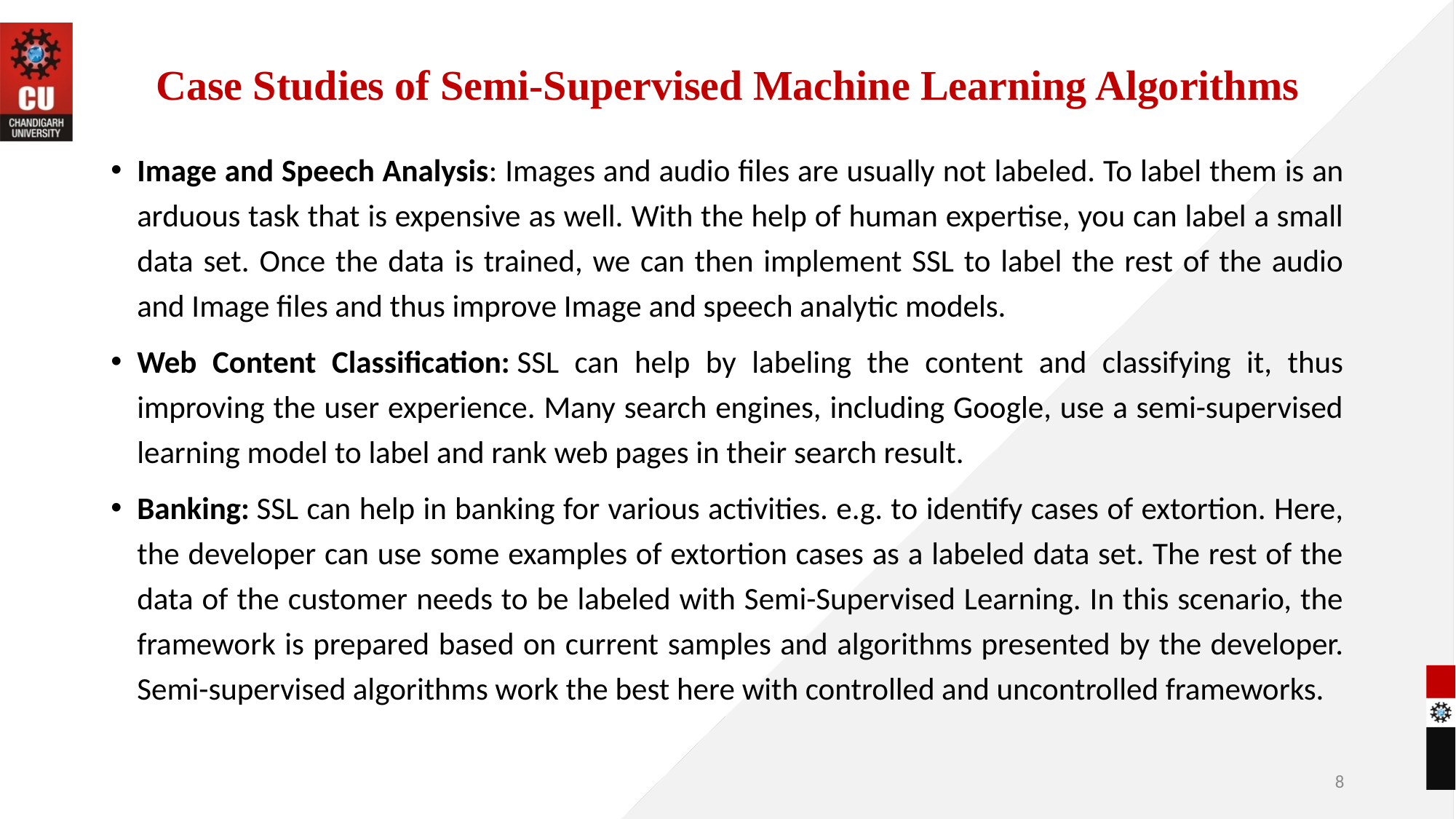

# Case Studies of Semi-Supervised Machine Learning Algorithms
Image and Speech Analysis: Images and audio files are usually not labeled. To label them is an arduous task that is expensive as well. With the help of human expertise, you can label a small data set. Once the data is trained, we can then implement SSL to label the rest of the audio and Image files and thus improve Image and speech analytic models.
Web Content Classification: SSL can help by labeling the content and classifying it, thus improving the user experience. Many search engines, including Google, use a semi-supervised learning model to label and rank web pages in their search result.
Banking: SSL can help in banking for various activities. e.g. to identify cases of extortion. Here, the developer can use some examples of extortion cases as a labeled data set. The rest of the data of the customer needs to be labeled with Semi-Supervised Learning. In this scenario, the framework is prepared based on current samples and algorithms presented by the developer. Semi-supervised algorithms work the best here with controlled and uncontrolled frameworks.
8